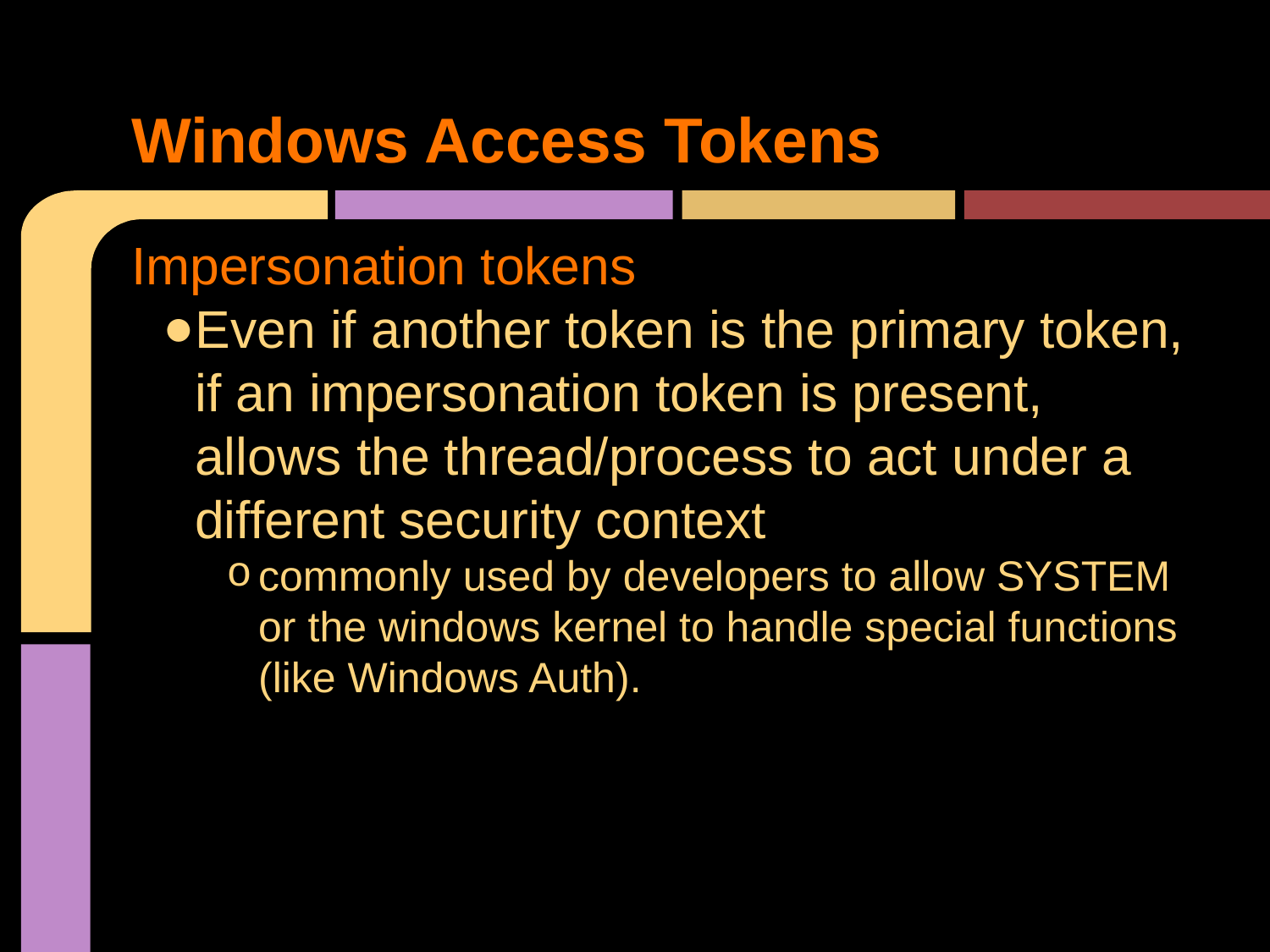

# Windows Access Tokens
Impersonation tokens
Even if another token is the primary token, if an impersonation token is present, allows the thread/process to act under a different security context
commonly used by developers to allow SYSTEM or the windows kernel to handle special functions (like Windows Auth).